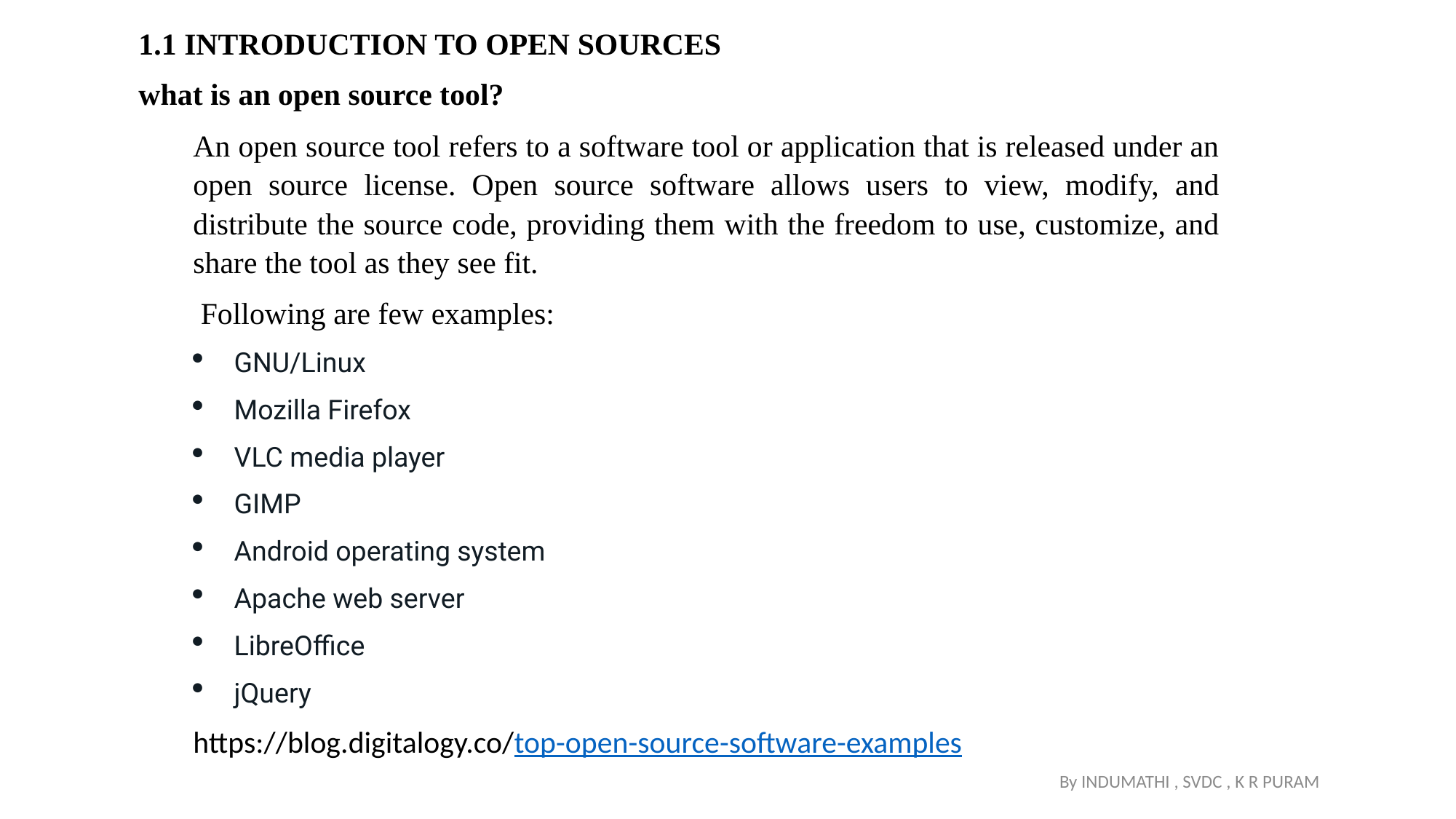

1.1 INTRODUCTION TO OPEN SOURCES
what is an open source tool?
An open source tool refers to a software tool or application that is released under an open source license. Open source software allows users to view, modify, and distribute the source code, providing them with the freedom to use, customize, and share the tool as they see fit.
 Following are few examples:
GNU/Linux
Mozilla Firefox
VLC media player
GIMP
Android operating system
Apache web server
LibreOffice
jQuery
https://blog.digitalogy.co/top-open-source-software-examples

By INDUMATHI , SVDC , K R PURAM